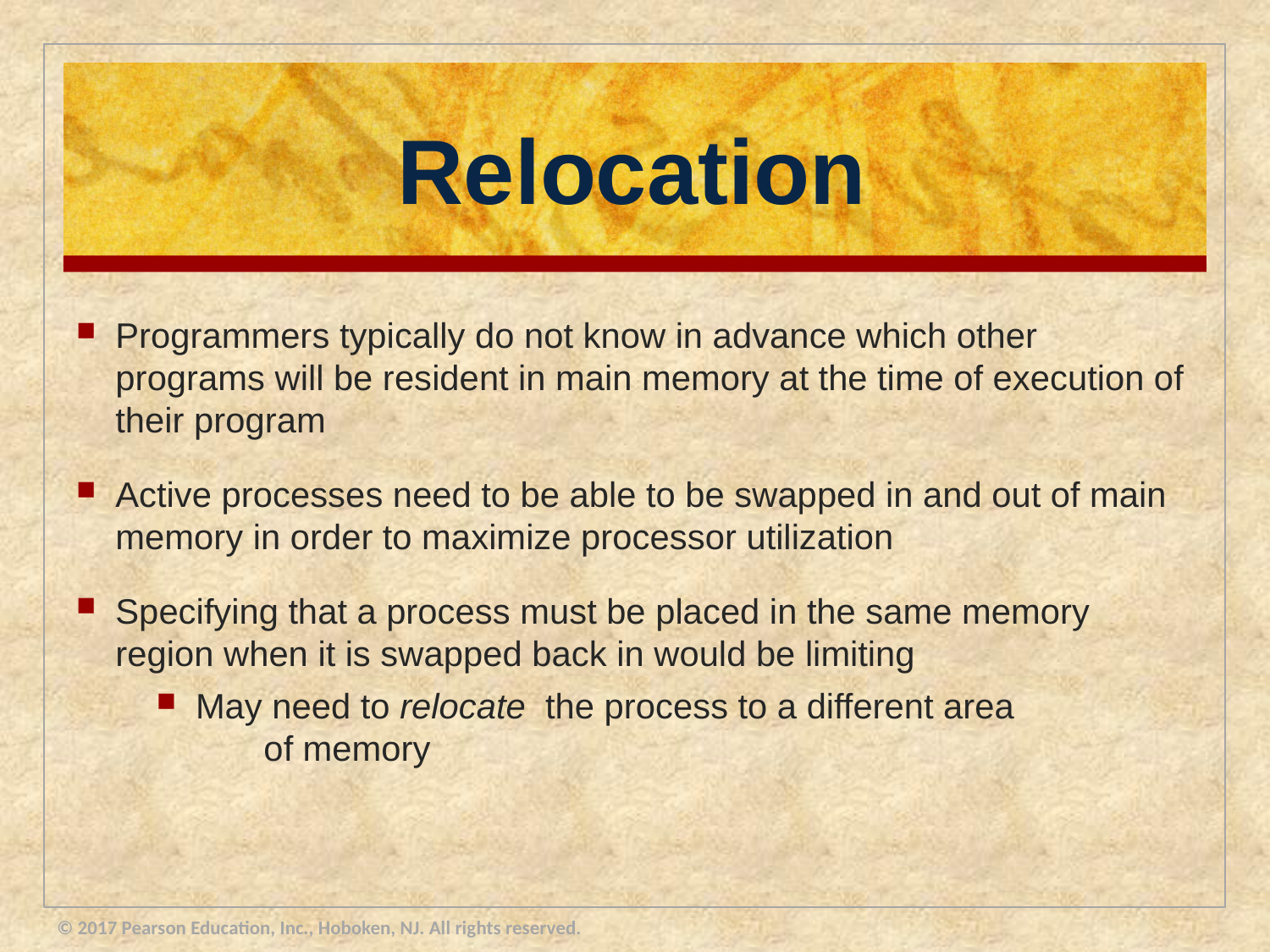

# Relocation
Programmers typically do not know in advance which other programs will be resident in main memory at the time of execution of their program
Active processes need to be able to be swapped in and out of main memory in order to maximize processor utilization
Specifying that a process must be placed in the same memory          region when it is swapped back in would be limiting
May need to relocate  the process to a different area                          of memory
© 2017 Pearson Education, Inc., Hoboken, NJ. All rights reserved.